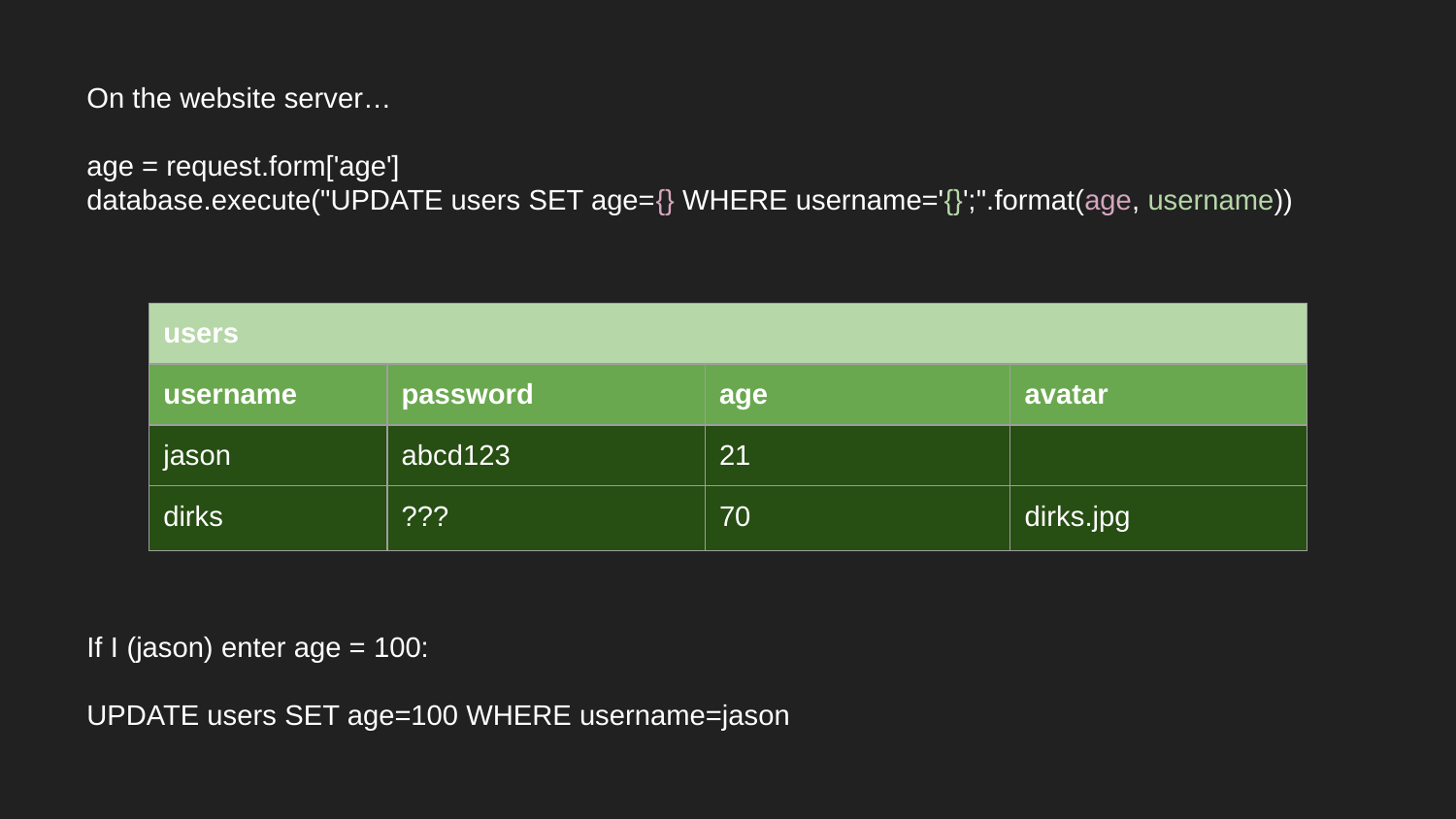

On the website server…

age = request.form['age']
database.execute("UPDATE users SET age={} WHERE username='{}';".format(age, username))
| users |  |  |  |
| --- | --- | --- | --- |
| username | password | age | avatar |
| jason | abcd123 | 21 |  |
| dirks | ??? | 70 | dirks.jpg |
If I (jason) enter age = 100:

UPDATE users SET age=100 WHERE username=jason